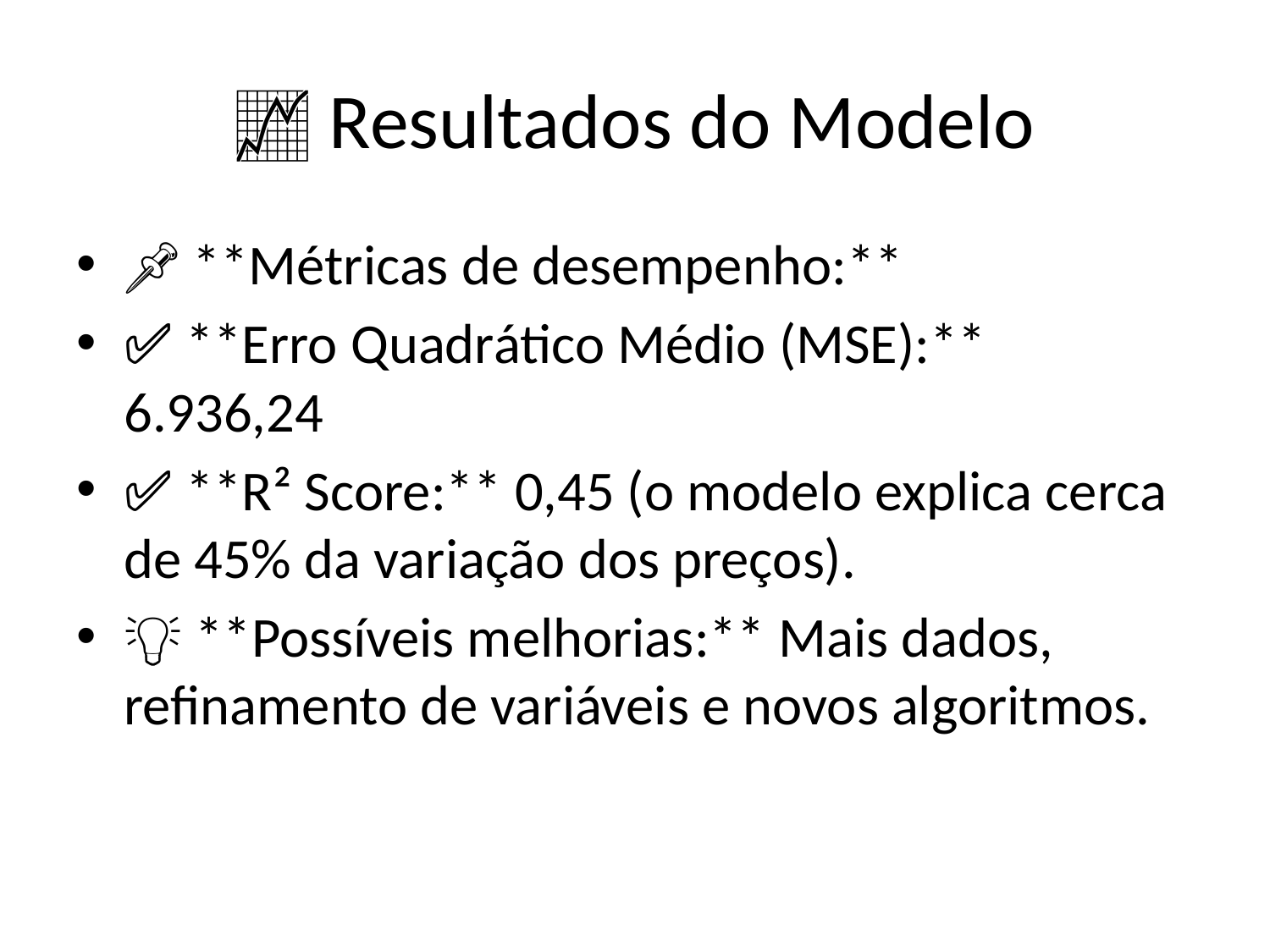

# 📈 Resultados do Modelo
📌 **Métricas de desempenho:**
✅ **Erro Quadrático Médio (MSE):** 6.936,24
✅ **R² Score:** 0,45 (o modelo explica cerca de 45% da variação dos preços).
💡 **Possíveis melhorias:** Mais dados, refinamento de variáveis e novos algoritmos.